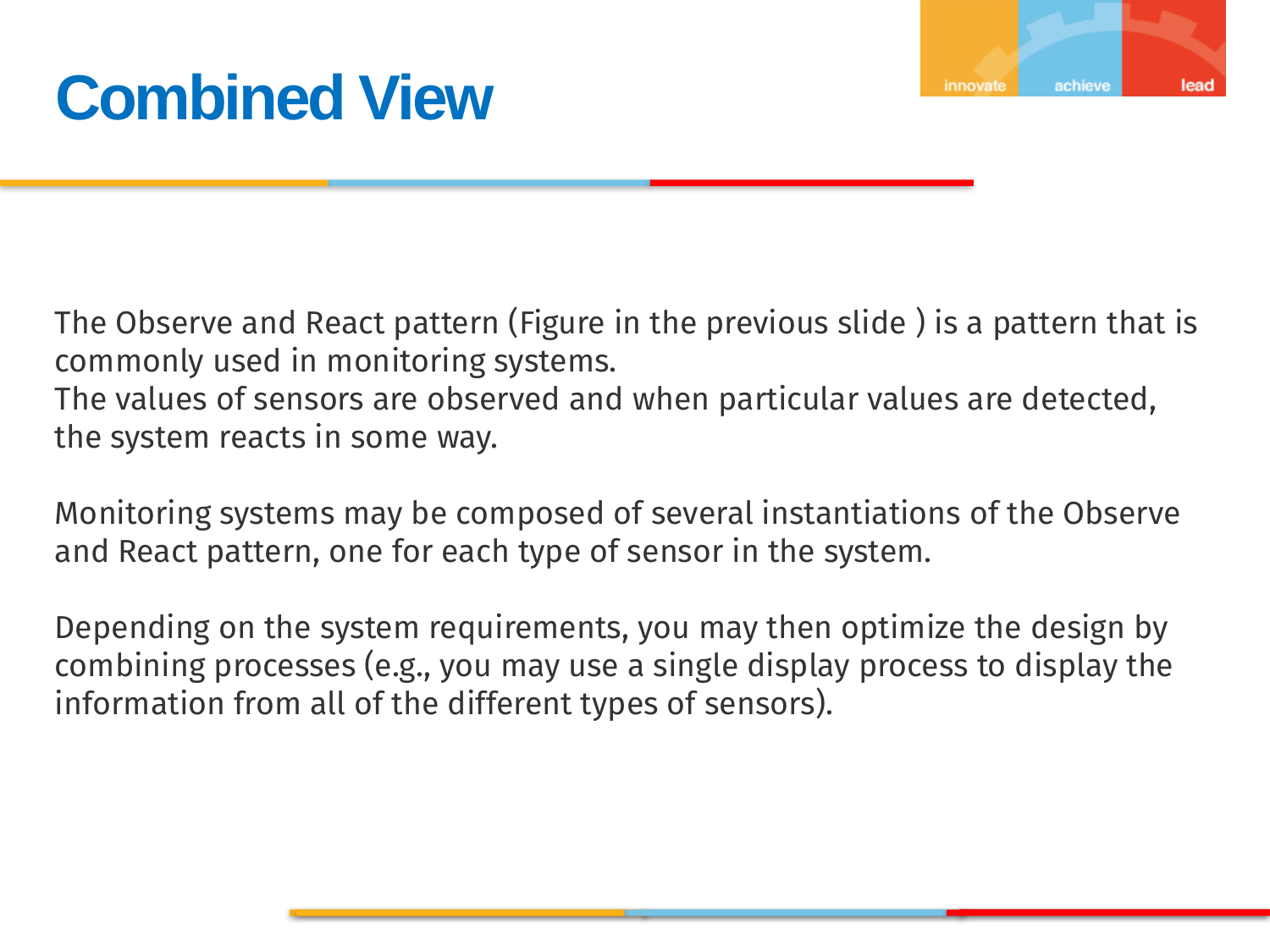

Combined View
The Observe and React pattern (Figure in the previous slide ) is a pattern that is commonly used in monitoring systems.
The values of sensors are observed and when particular values are detected, the system reacts in some way.

Monitoring systems may be composed of several instantiations of the Observe and React pattern, one for each type of sensor in the system.

Depending on the system requirements, you may then optimize the design by combining processes (e.g., you may use a single display process to display the information from all of the different types of sensors).